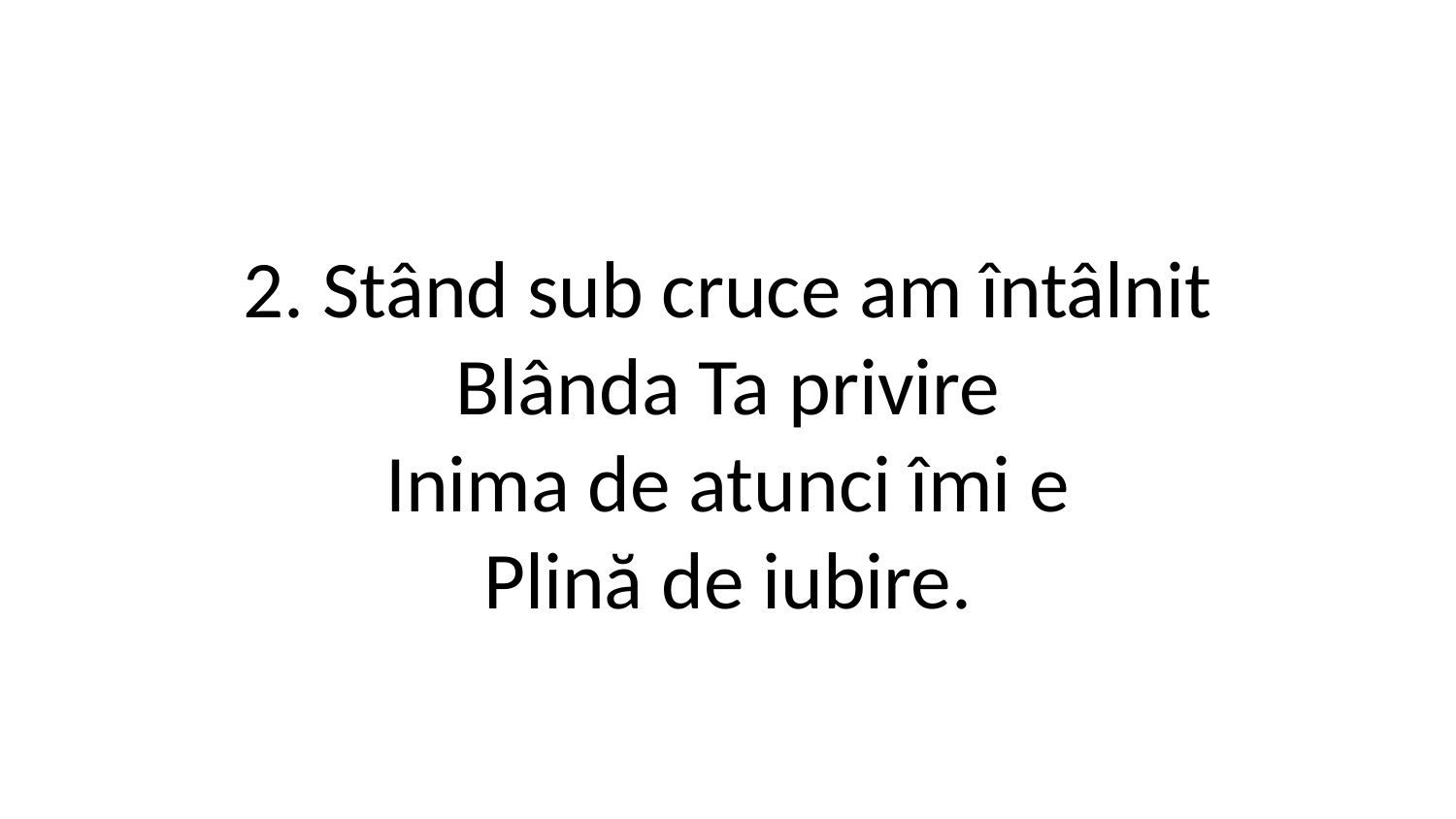

2. Stând sub cruce am întâlnit
Blânda Ta privire
Inima de atunci îmi e
Plină de iubire.